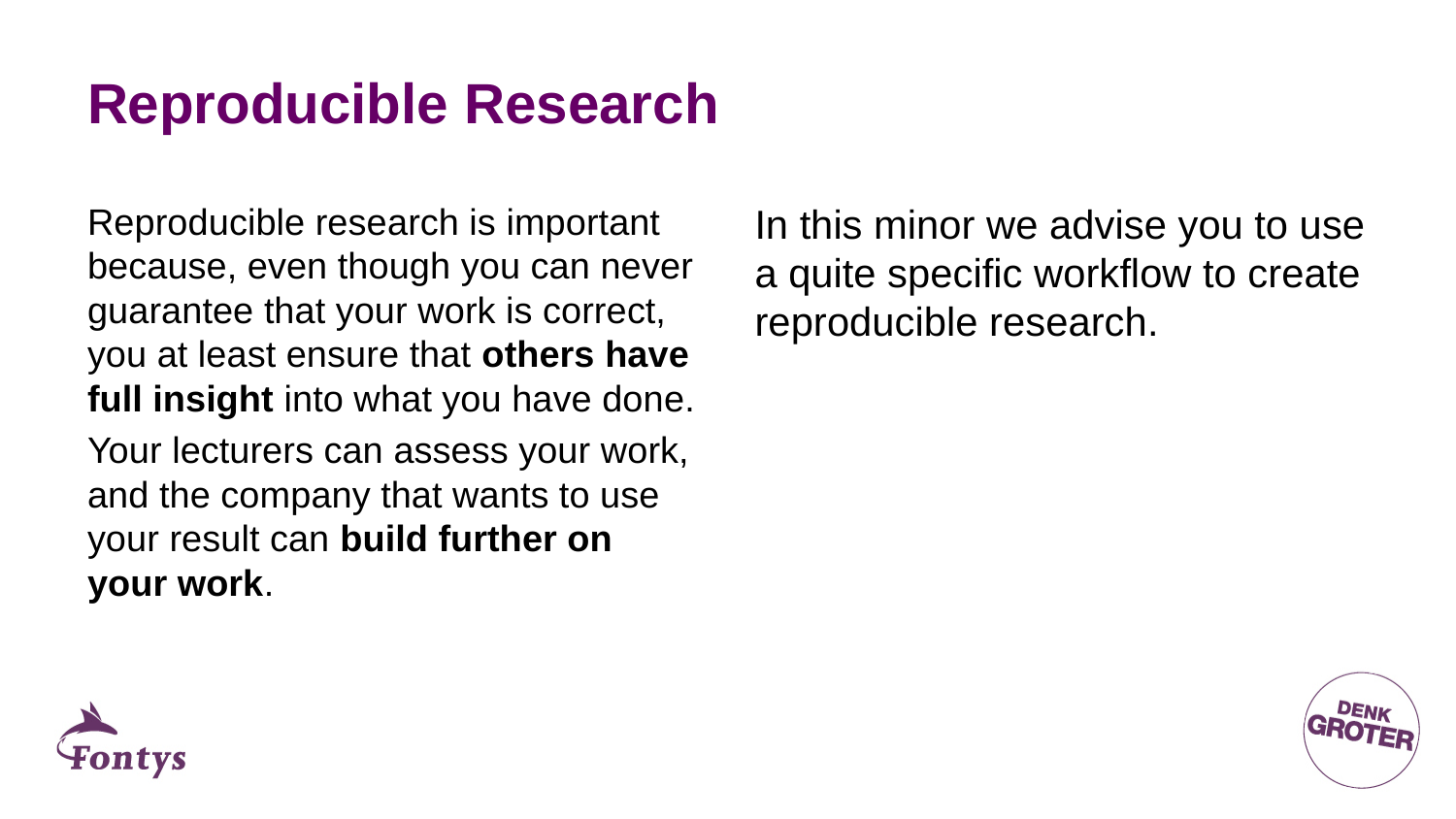

# Reproducible Research
In this minor we advise you to use a quite specific workflow to create reproducible research.

Reproducible research is important because, even though you can never guarantee that your work is correct, you at least ensure that others have full insight into what you have done.
Your lecturers can assess your work, and the company that wants to use your result can build further on your work.